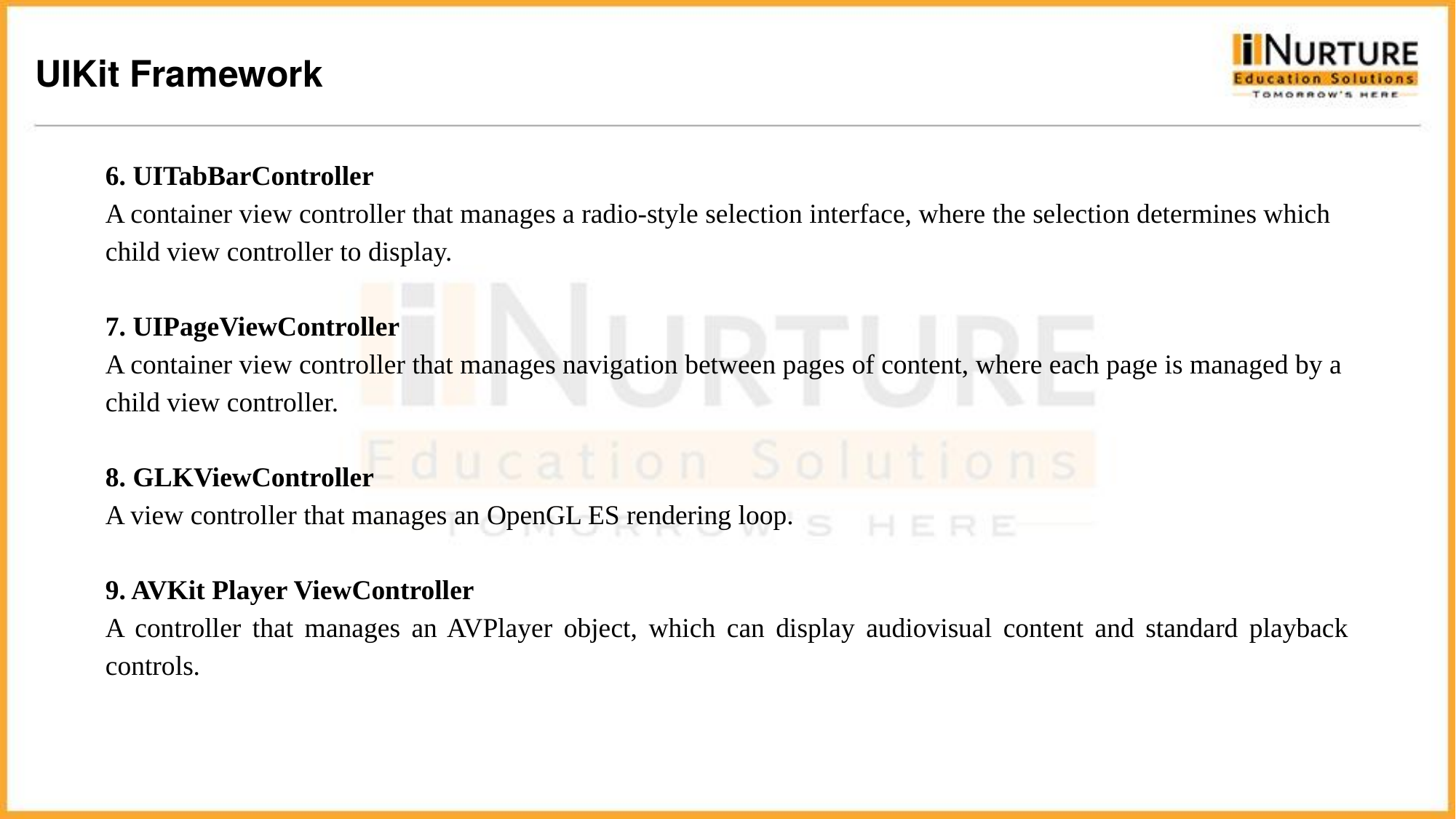

UIKit Framework
6. UITabBarController
A container view controller that manages a radio-style selection interface, where the selection determines which
child view controller to display.

7. UIPageViewController
A container view controller that manages navigation between pages of content, where each page is managed by a
child view controller.

8. GLKViewController
A view controller that manages an OpenGL ES rendering loop.

9. AVKit Player ViewController
A controller that manages an AVPlayer object, which can display audiovisual content and standard playback controls.